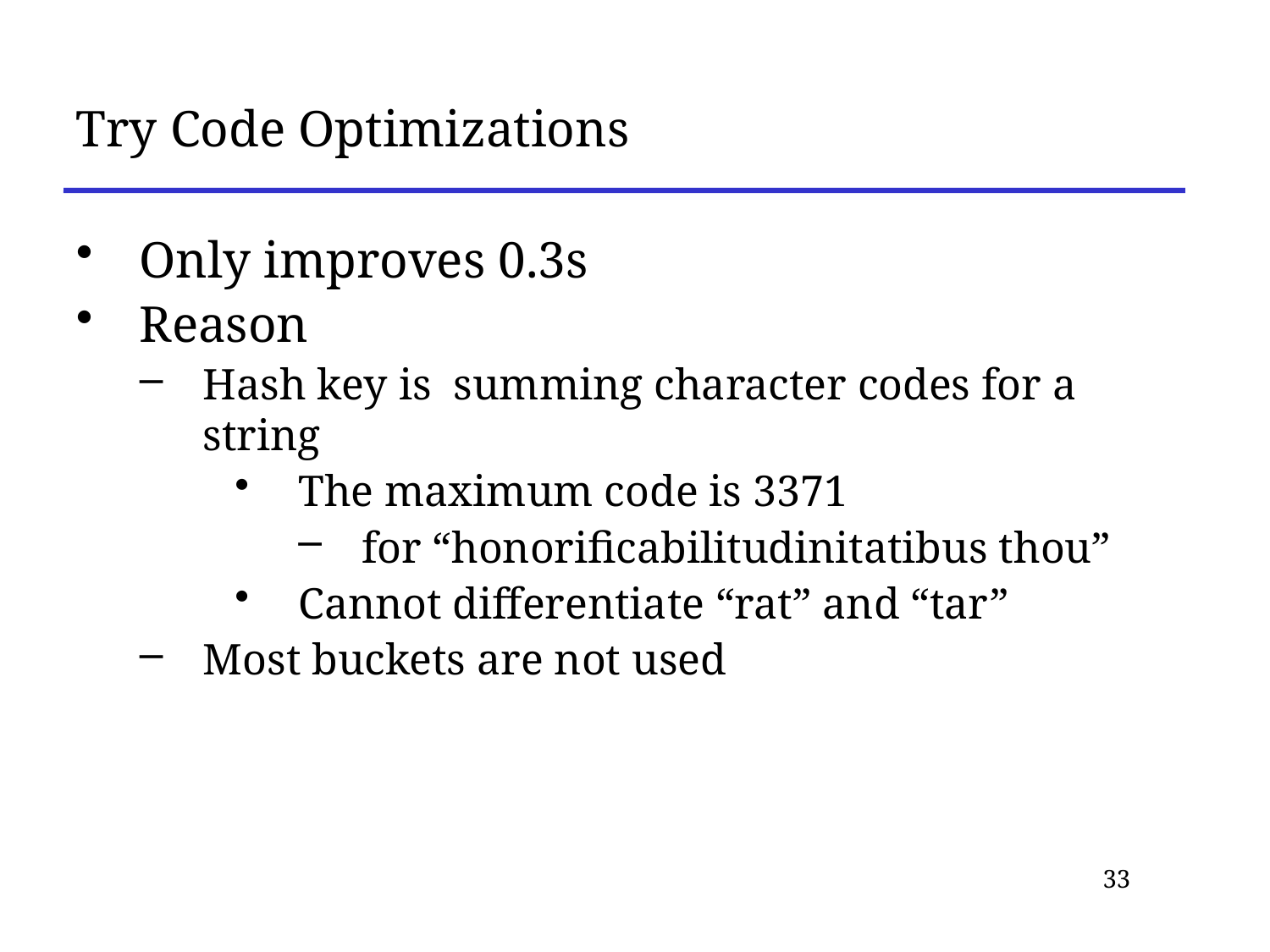

Try Code Optimizations
Only improves 0.3s
Reason
Hash key is  summing character codes for a string
The maximum code is 3371
for “honorificabilitudinitatibus thou”
Cannot differentiate “rat” and “tar”
Most buckets are not used
33